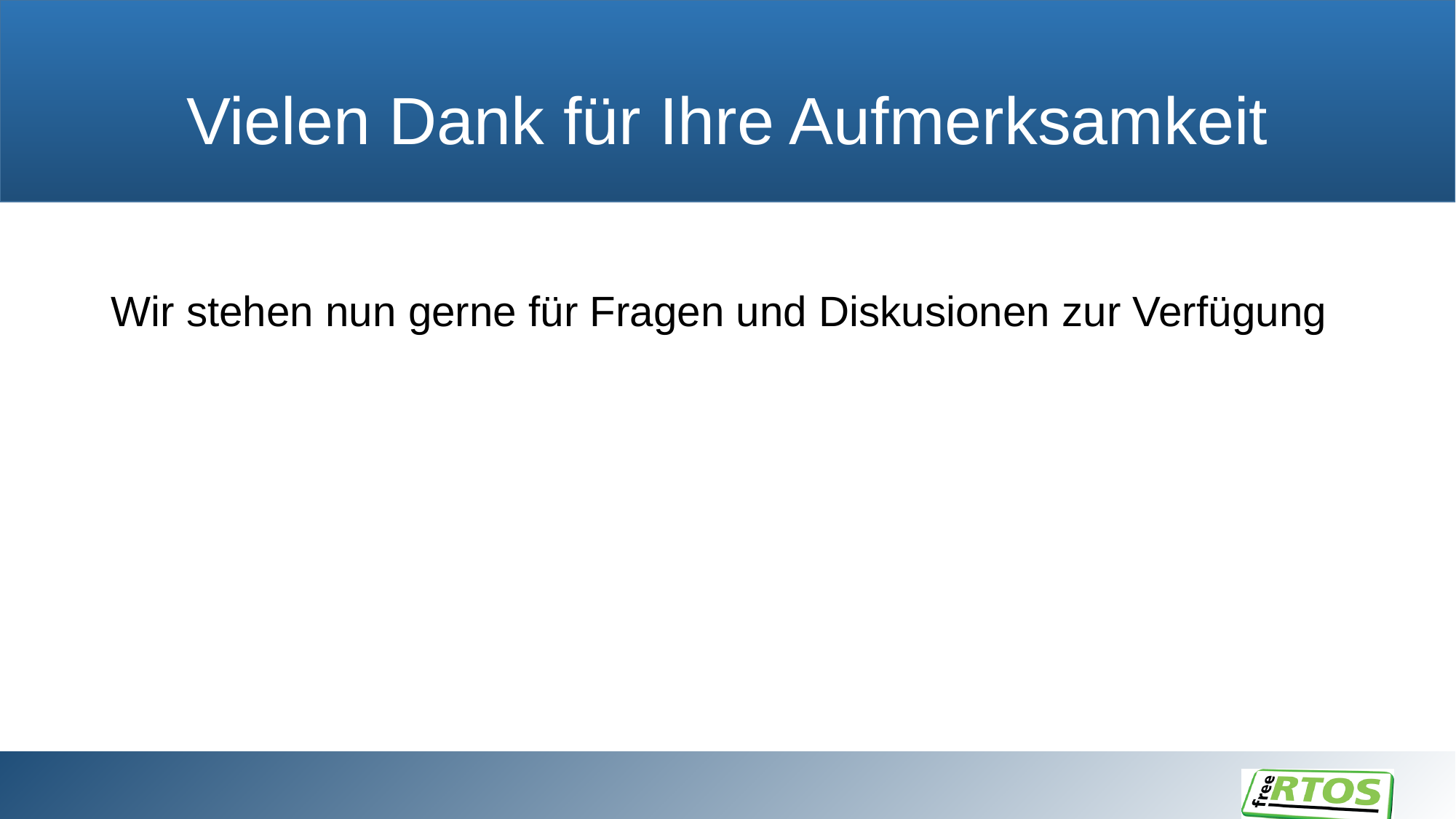

# Vielen Dank für Ihre Aufmerksamkeit

Wir stehen nun gerne für Fragen und Diskusionen zur Verfügung